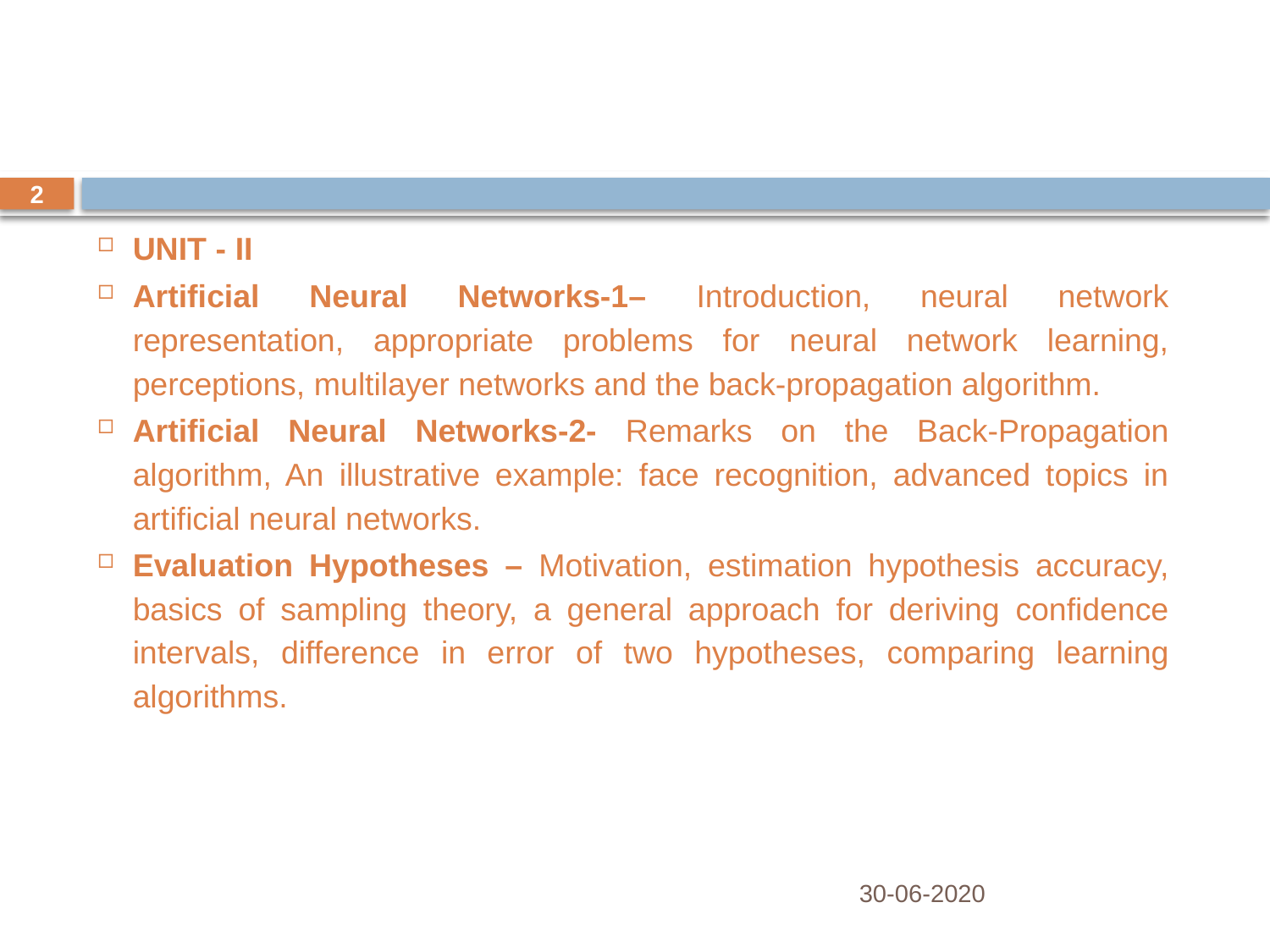

#
2
UNIT - II
Artificial Neural Networks-1– Introduction, neural network representation, appropriate problems for neural network learning, perceptions, multilayer networks and the back-propagation algorithm.
Artificial Neural Networks-2- Remarks on the Back-Propagation algorithm, An illustrative example: face recognition, advanced topics in artificial neural networks.
Evaluation Hypotheses – Motivation, estimation hypothesis accuracy, basics of sampling theory, a general approach for deriving confidence intervals, difference in error of two hypotheses, comparing learning algorithms.

30-06-2020